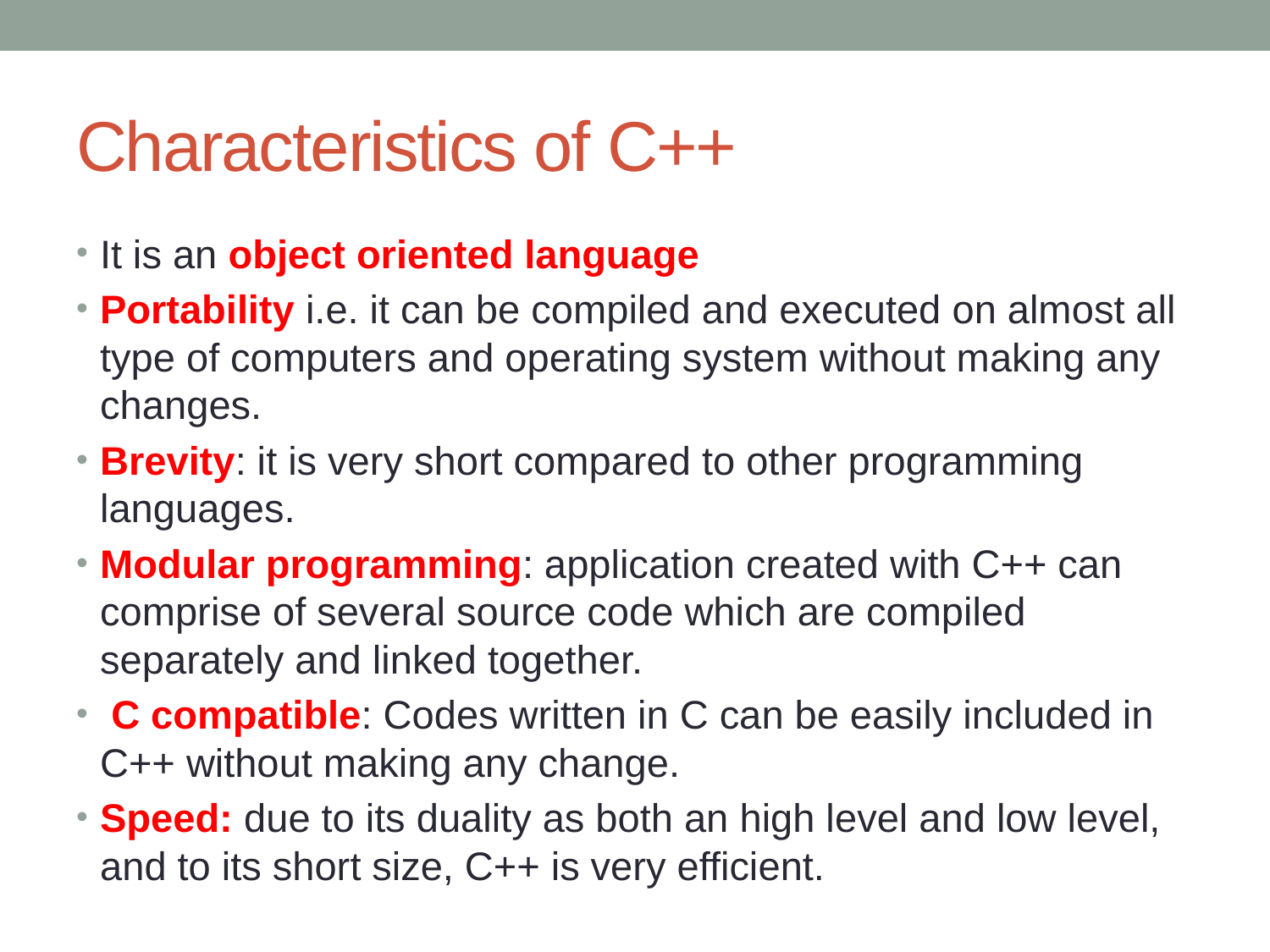

# Characteristics of C++
It is an object oriented language
Portability i.e. it can be compiled and executed on almost all type of computers and operating system without making any changes.
Brevity: it is very short compared to other programming languages.
Modular programming: application created with C++ can comprise of several source code which are compiled separately and linked together.
 C compatible: Codes written in C can be easily included in C++ without making any change.
Speed: due to its duality as both an high level and low level, and to its short size, C++ is very efficient.